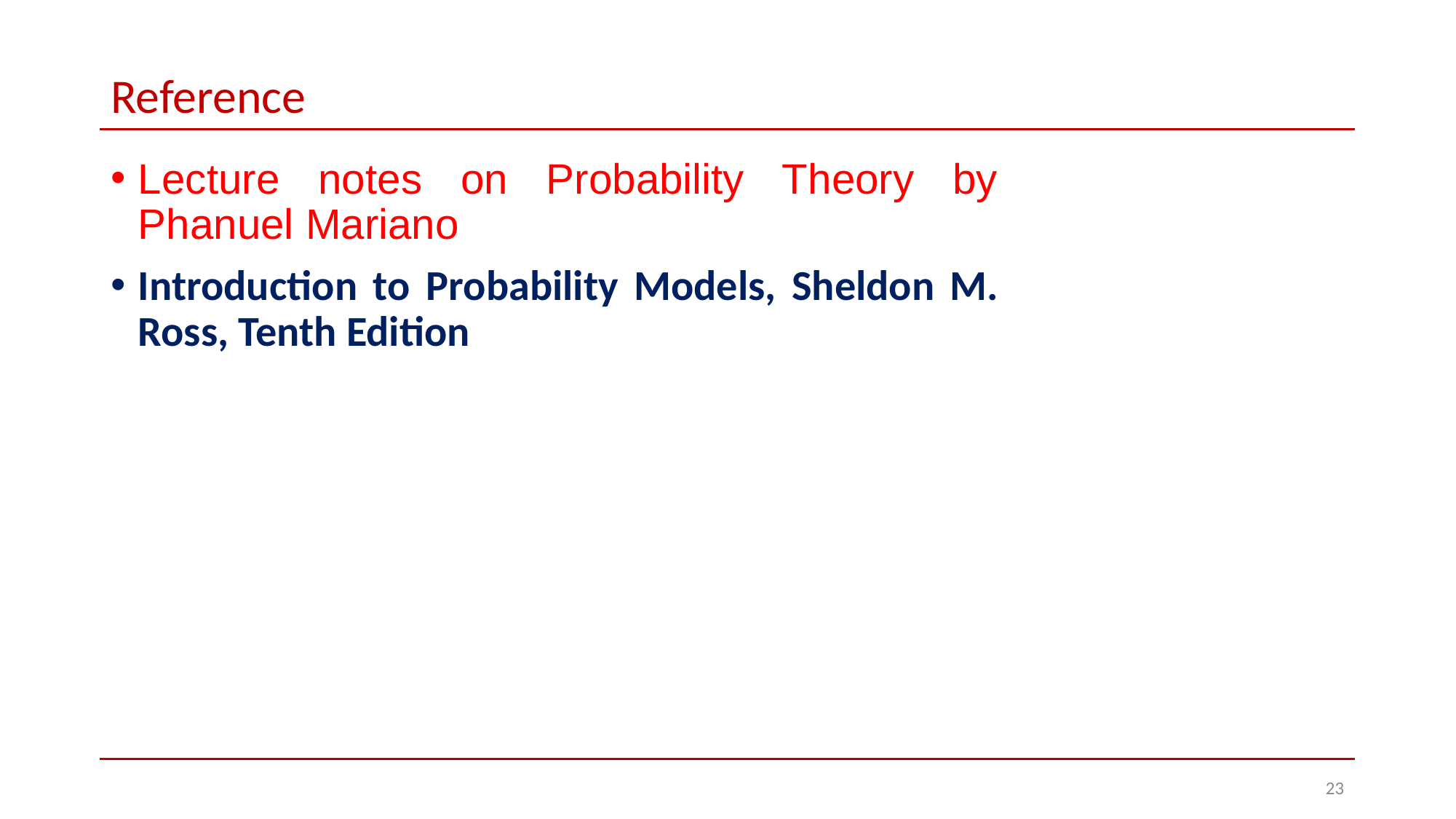

# Reference
Lecture notes on Probability Theory by Phanuel Mariano
Introduction to Probability Models, Sheldon M. Ross, Tenth Edition
23